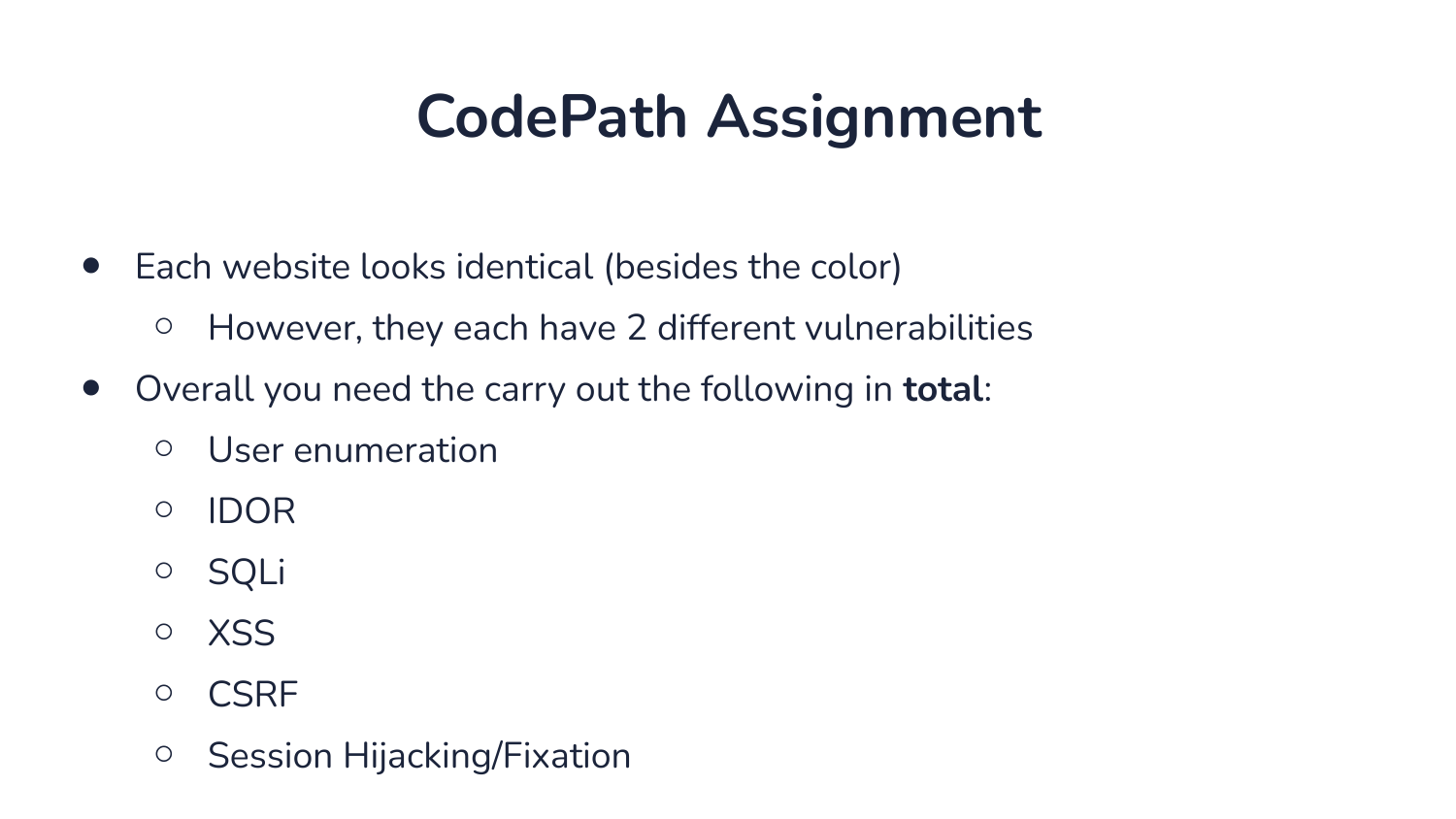

CodePath Assignment
Each website looks identical (besides the color)
However, they each have 2 different vulnerabilities
Overall you need the carry out the following in total:
User enumeration
IDOR
SQLi
XSS
CSRF
Session Hijacking/Fixation